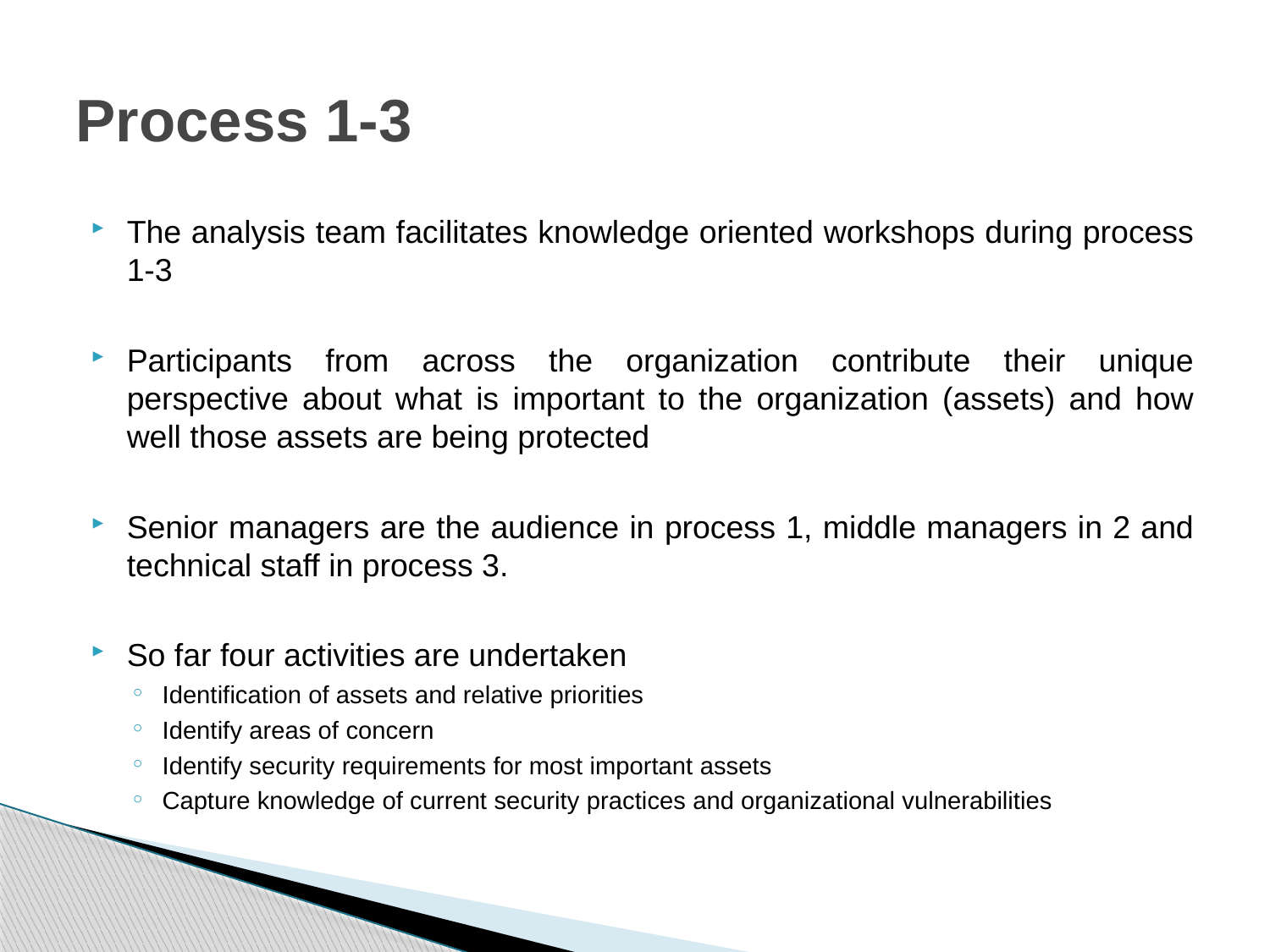

# Process 1-3
The analysis team facilitates knowledge oriented workshops during process 1-3

Participants from across the organization contribute their unique perspective about what is important to the organization (assets) and how well those assets are being protected

Senior managers are the audience in process 1, middle managers in 2 and technical staff in process 3.

So far four activities are undertaken
Identification of assets and relative priorities
Identify areas of concern
Identify security requirements for most important assets
Capture knowledge of current security practices and organizational vulnerabilities